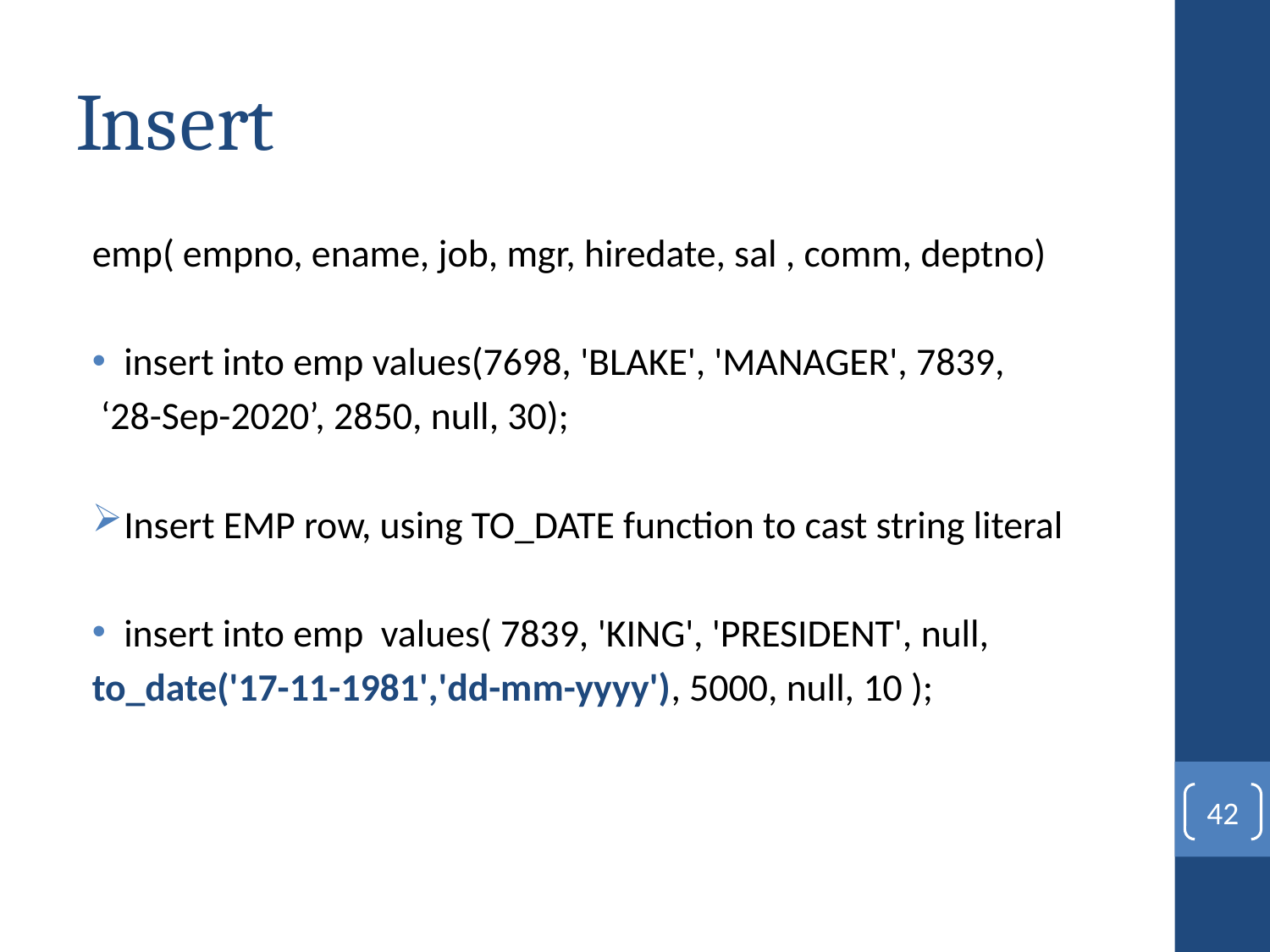

# Insert
emp( empno, ename, job, mgr, hiredate, sal , comm, deptno)

insert into emp values(7698, 'BLAKE', 'MANAGER', 7839,
 ‘28-Sep-2020’, 2850, null, 30);

Insert EMP row, using TO_DATE function to cast string literal

insert into emp  values( 7839, 'KING', 'PRESIDENT', null,
to_date('17-11-1981','dd-mm-yyyy'), 5000, null, 10 );

42